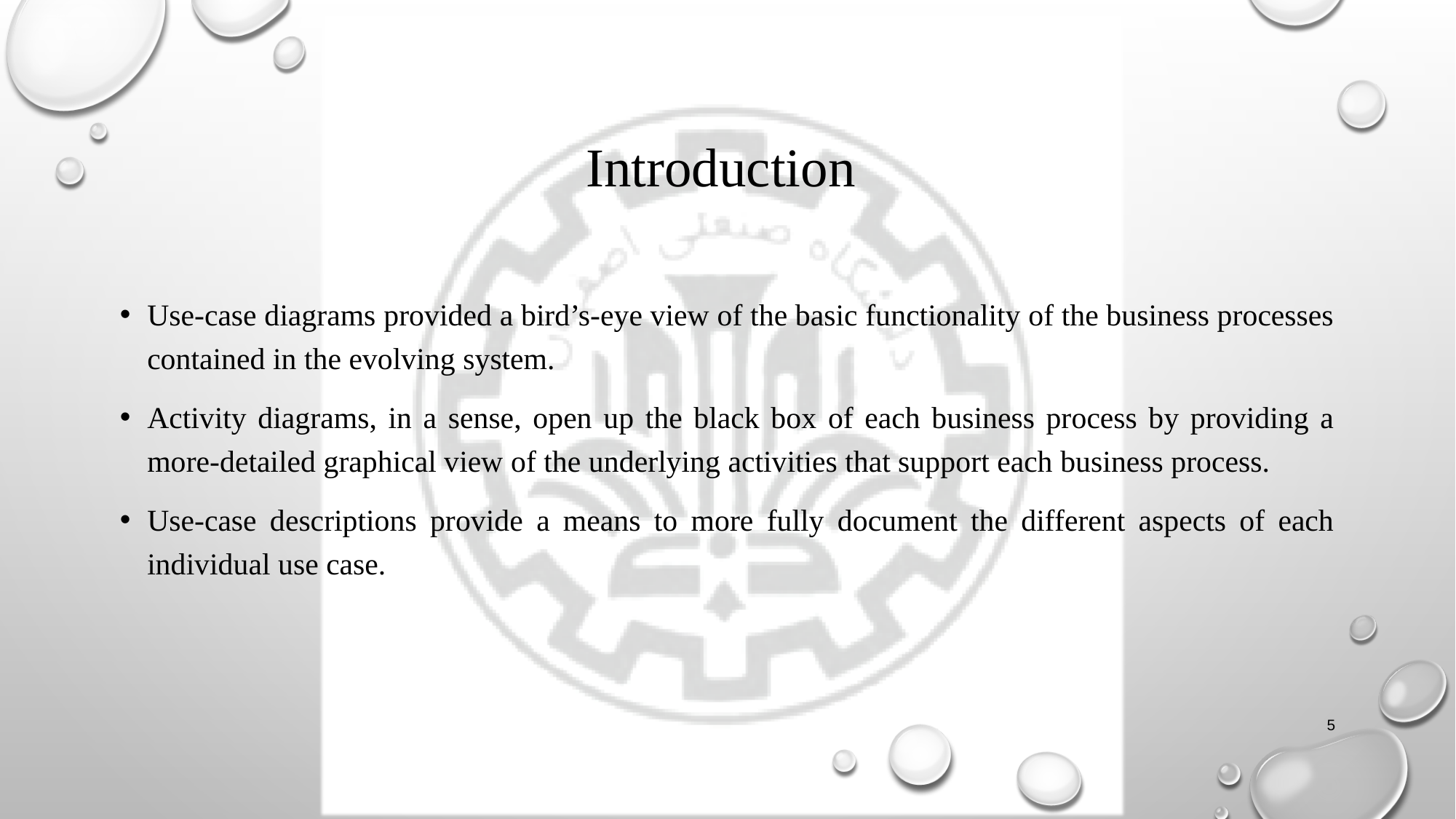

# Introduction
Use-case diagrams provided a bird’s-eye view of the basic functionality of the business processes contained in the evolving system.
Activity diagrams, in a sense, open up the black box of each business process by providing a more-detailed graphical view of the underlying activities that support each business process.
Use-case descriptions provide a means to more fully document the different aspects of each individual use case.
5